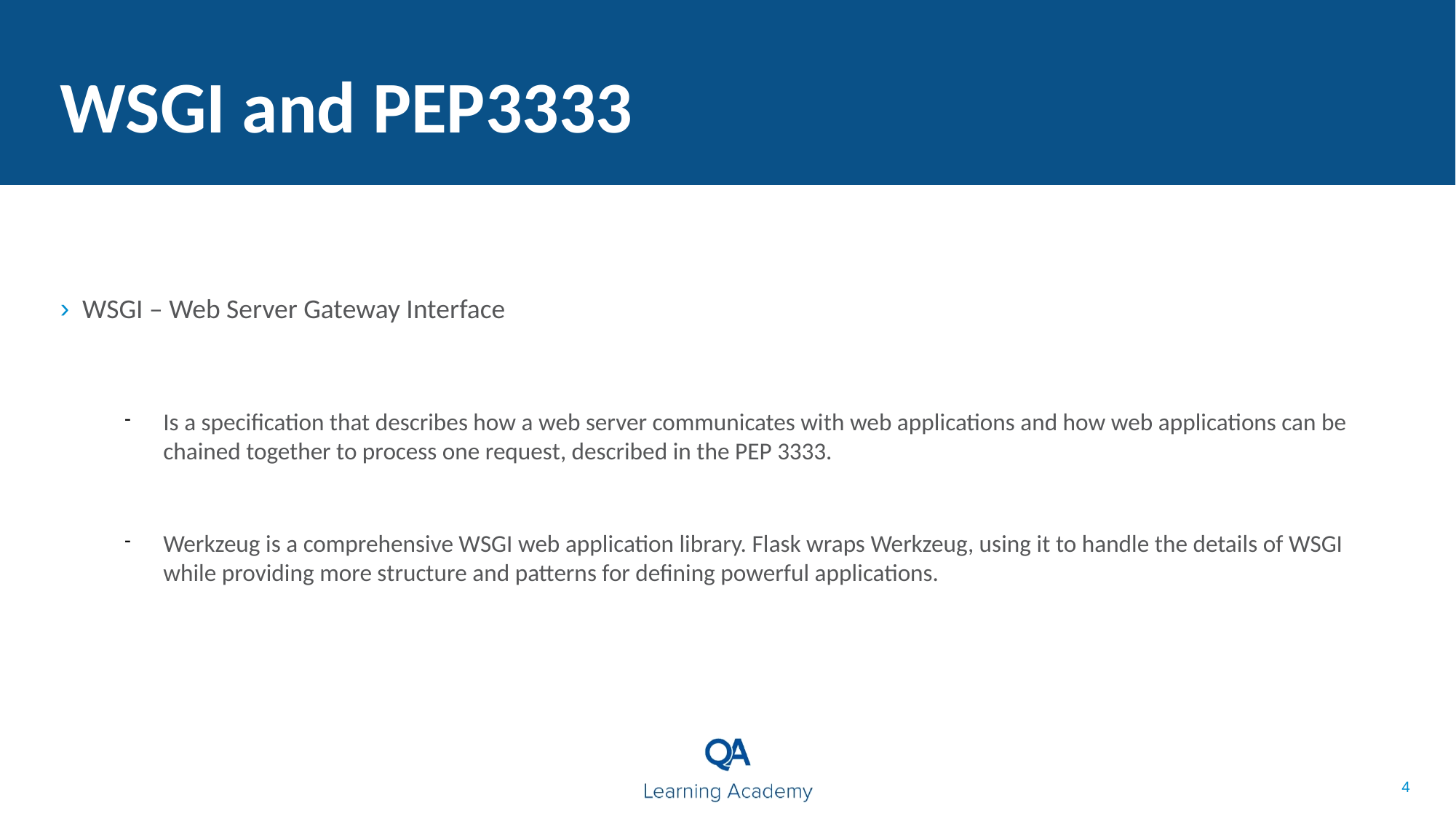

WSGI and PEP3333

WSGI – Web Server Gateway Interface

Is a specification that describes how a web server communicates with web applications and how web applications can be chained together to process one request, described in the PEP 3333.

Werkzeug is a comprehensive WSGI web application library. Flask wraps Werkzeug, using it to handle the details of WSGI while providing more structure and patterns for defining powerful applications.